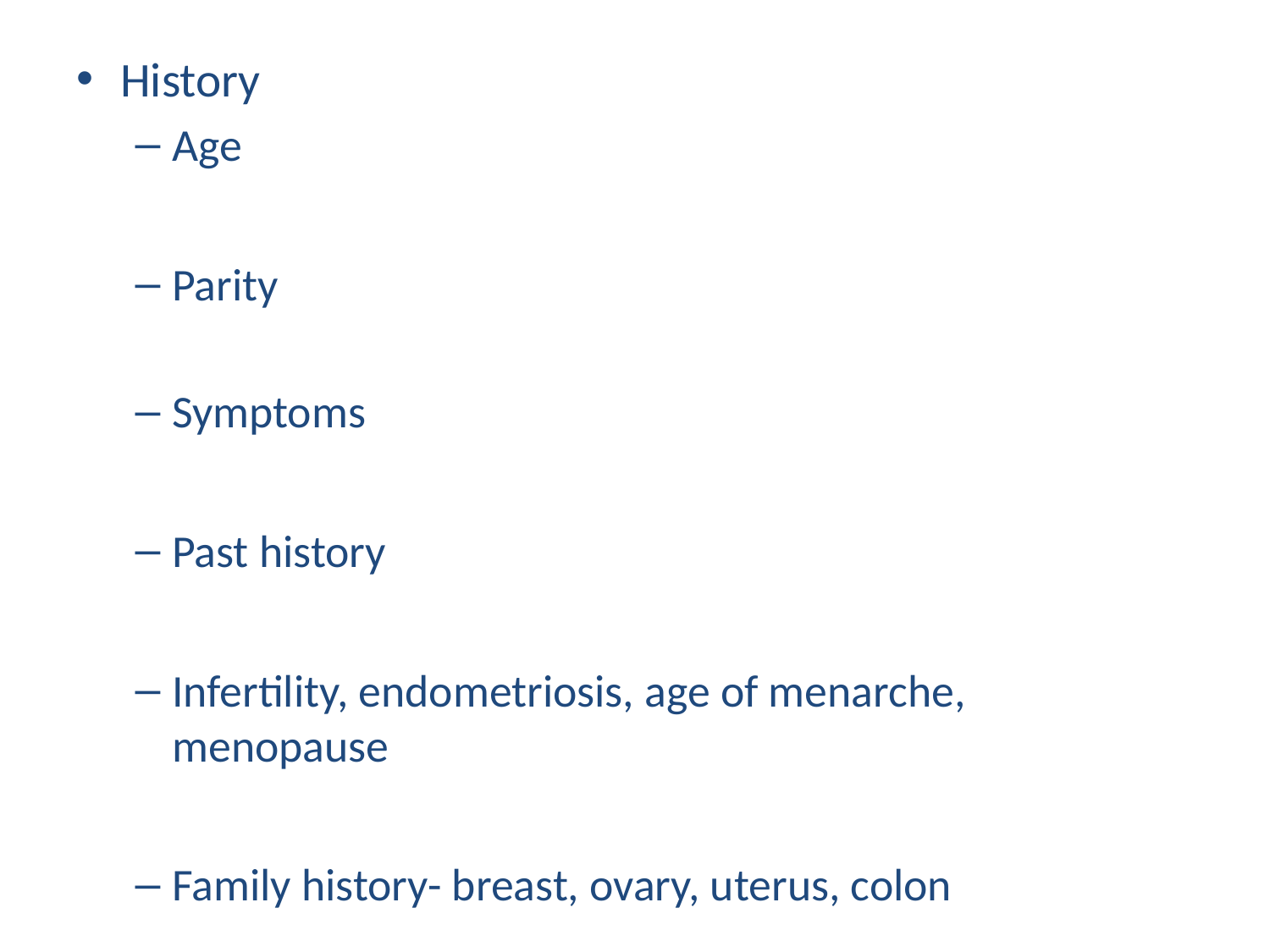

#
History
Age

Parity

Symptoms

Past history

Infertility, endometriosis, age of menarche, menopause

Family history- breast, ovary, uterus, colon